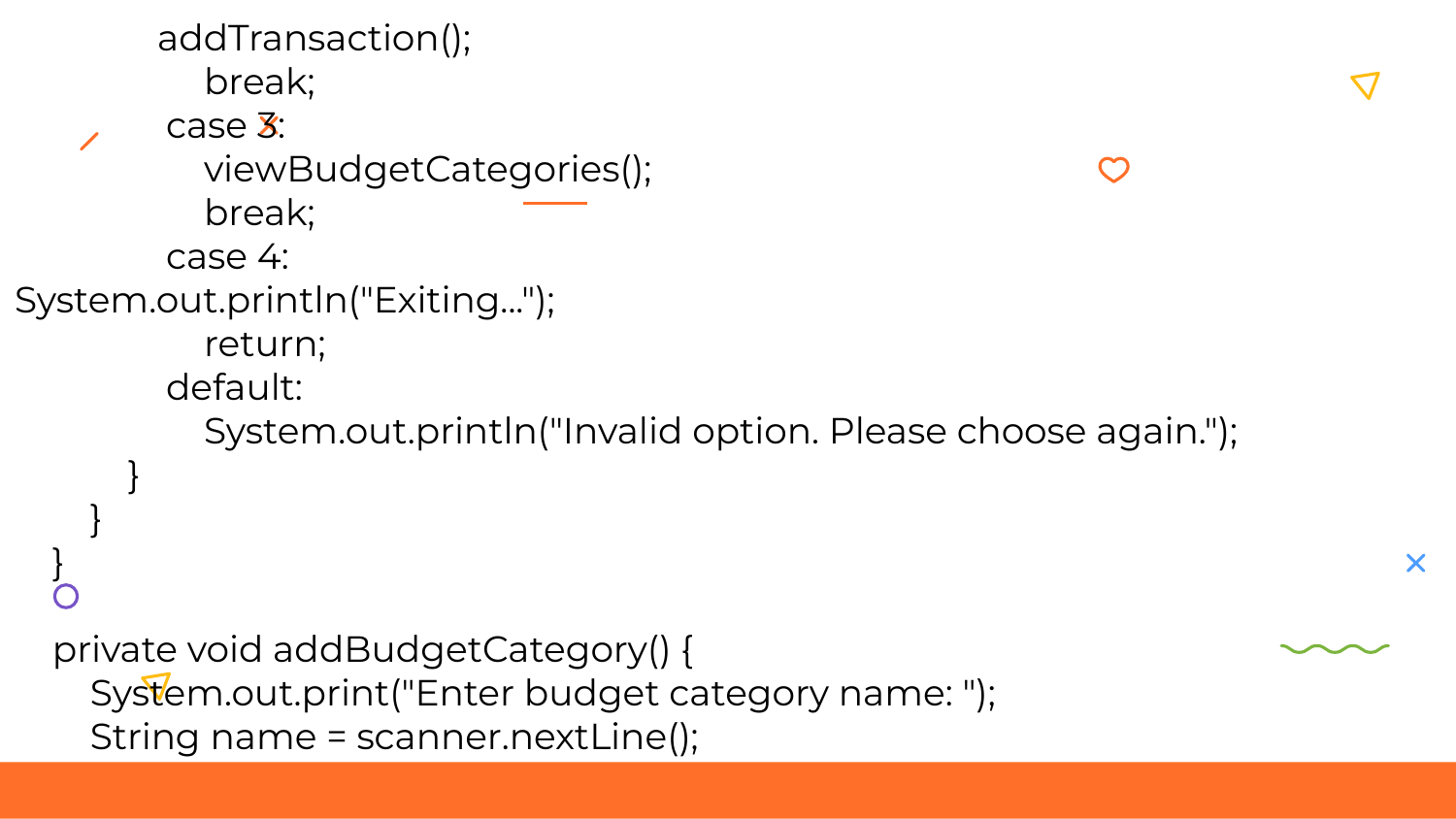

addTransaction();
                    break;
                case 3:
                    viewBudgetCategories();
                    break;
                case 4:
System.out.println("Exiting...");
                    return;
                default:
                    System.out.println("Invalid option. Please choose again.");
            }
        }
    }

    private void addBudgetCategory() {
        System.out.print("Enter budget category name: ");
        String name = scanner.nextLine();